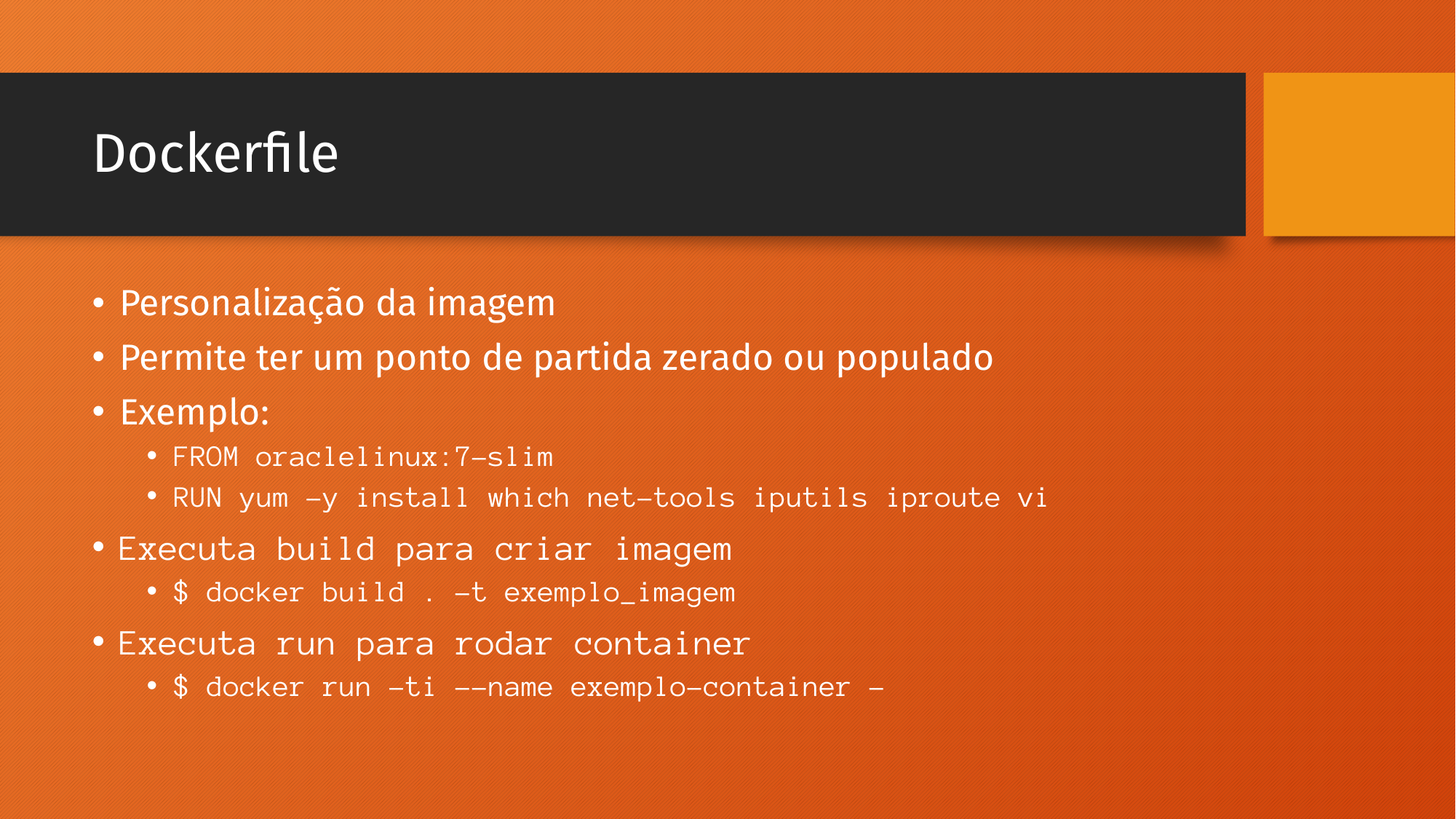

# Dockerfile
Personalização da imagem
Permite ter um ponto de partida zerado ou populado
Exemplo:
FROM oraclelinux:7-slim
RUN yum -y install which net-tools iputils iproute vi
Executa build para criar imagem
$ docker build . -t exemplo_imagem
Executa run para rodar container
$ docker run -ti --name exemplo-container -